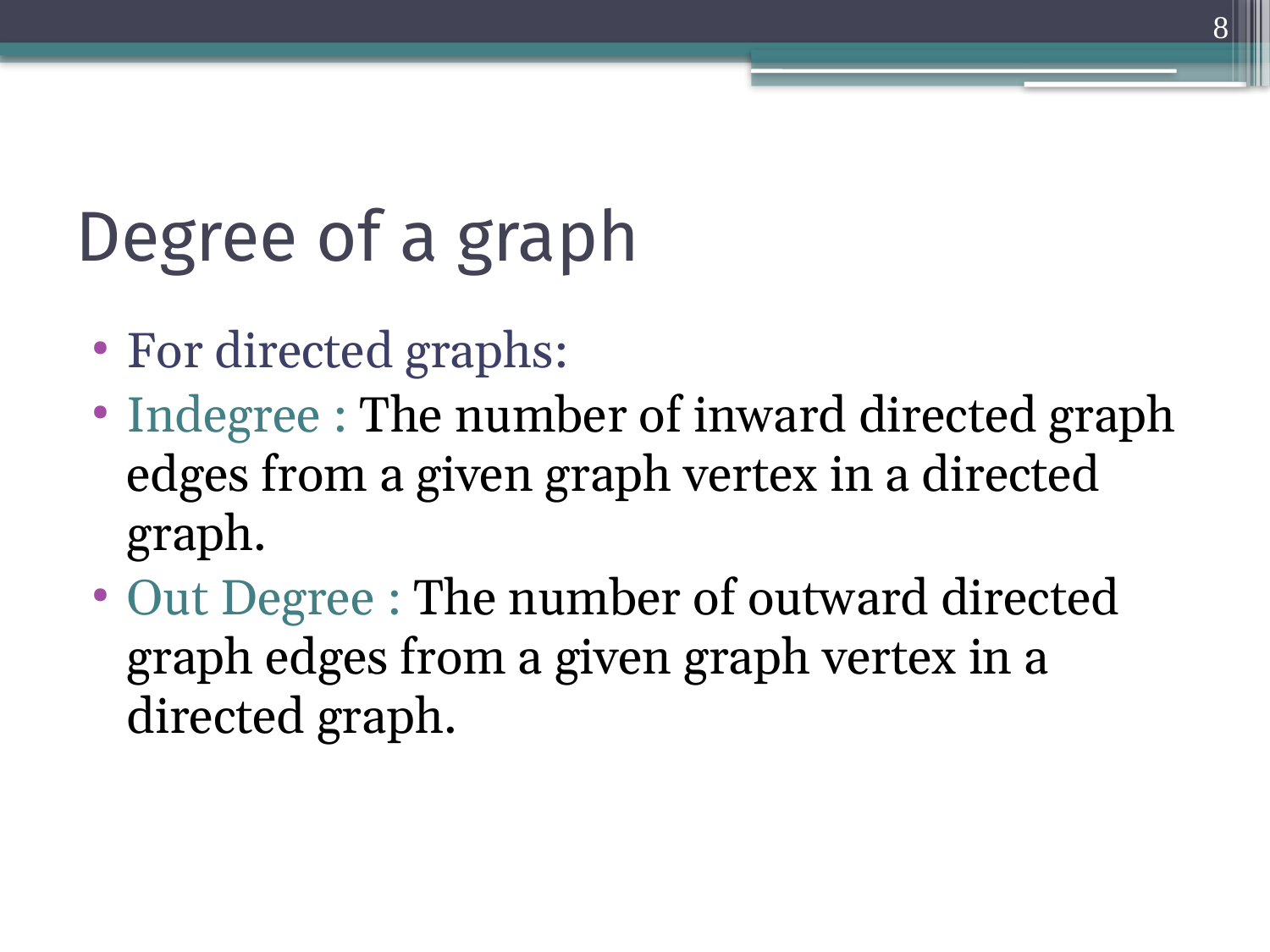

8
# Degree of a graph
For directed graphs:
Indegree : The number of inward directed graph edges from a given graph vertex in a directed graph.
Out Degree : The number of outward directed graph edges from a given graph vertex in a directed graph.